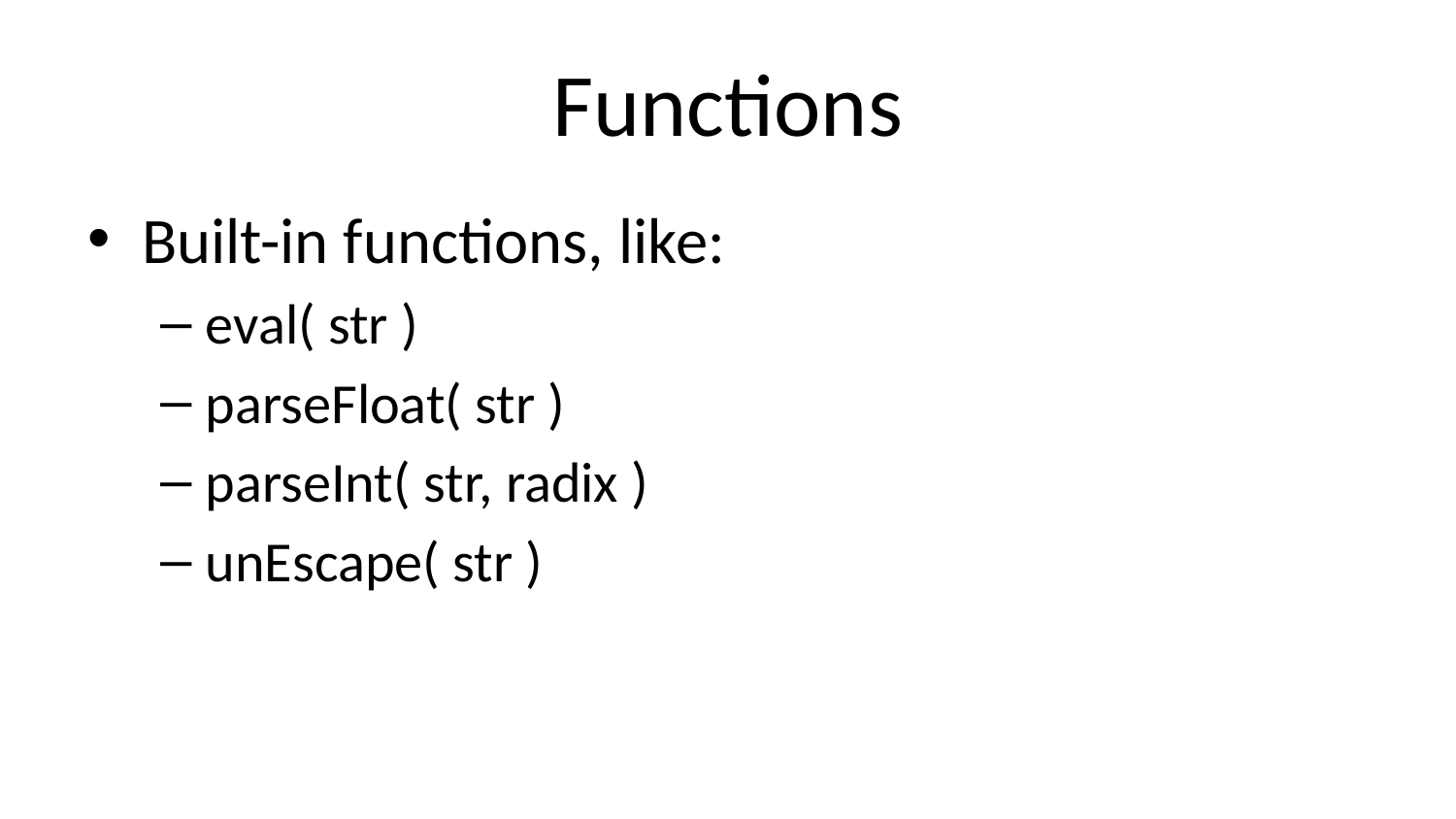

# Functions
Built-in functions, like:
eval( str )
parseFloat( str )
parseInt( str, radix )
unEscape( str )